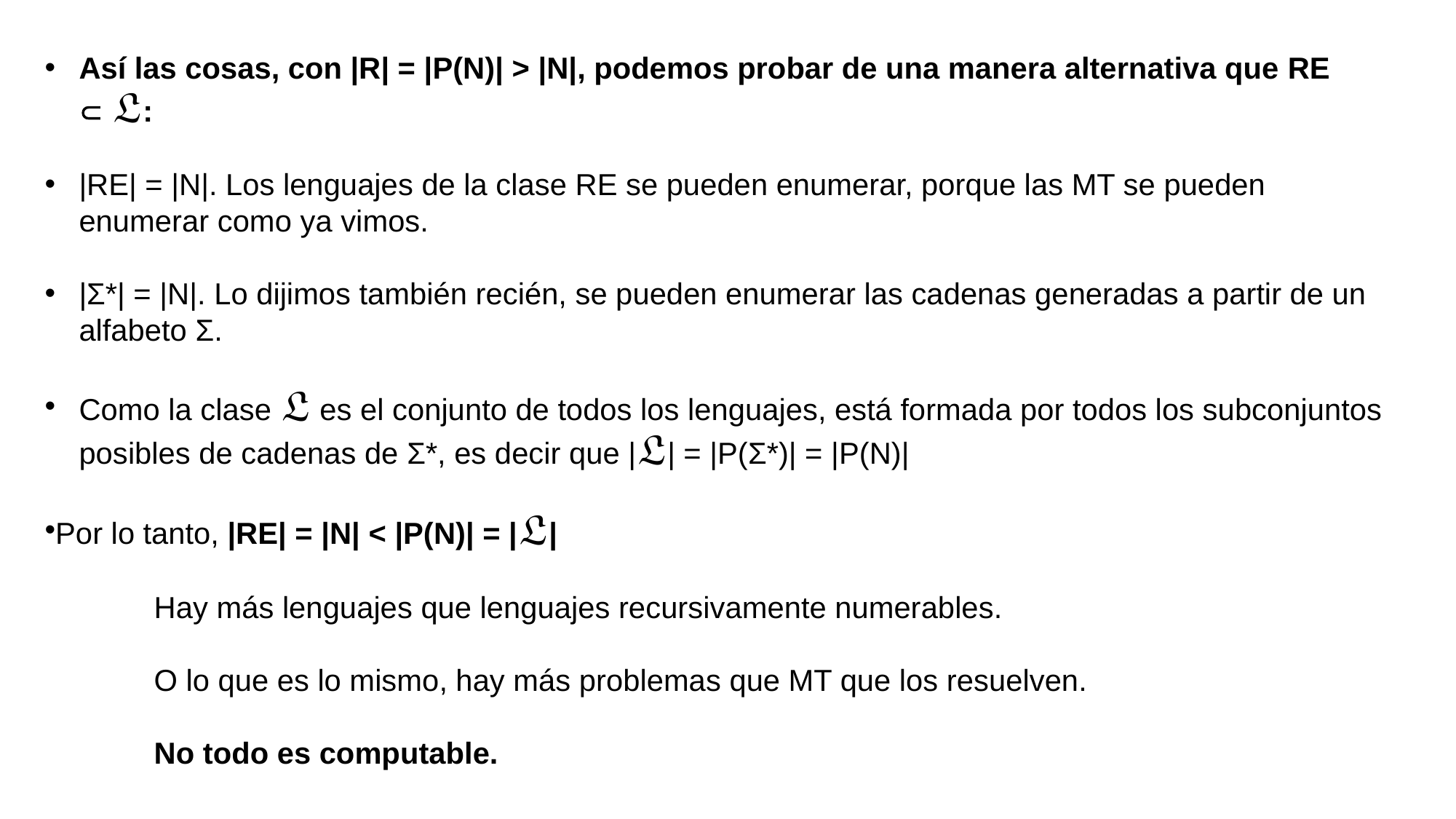

Así las cosas, con |R| = |P(N)| > |N|, podemos probar de una manera alternativa que RE ⊂ 𝔏:

|RE| = |N|. Los lenguajes de la clase RE se pueden enumerar, porque las MT se pueden enumerar como ya vimos.

|Ʃ*| = |N|. Lo dijimos también recién, se pueden enumerar las cadenas generadas a partir de un alfabeto Ʃ.

Como la clase 𝔏 es el conjunto de todos los lenguajes, está formada por todos los subconjuntos posibles de cadenas de Ʃ*, es decir que |𝔏| = |P(Ʃ*)| = |P(N)|

Por lo tanto, |RE| = |N| < |P(N)| = |𝔏|

	Hay más lenguajes que lenguajes recursivamente numerables.

	O lo que es lo mismo, hay más problemas que MT que los resuelven.

	No todo es computable.